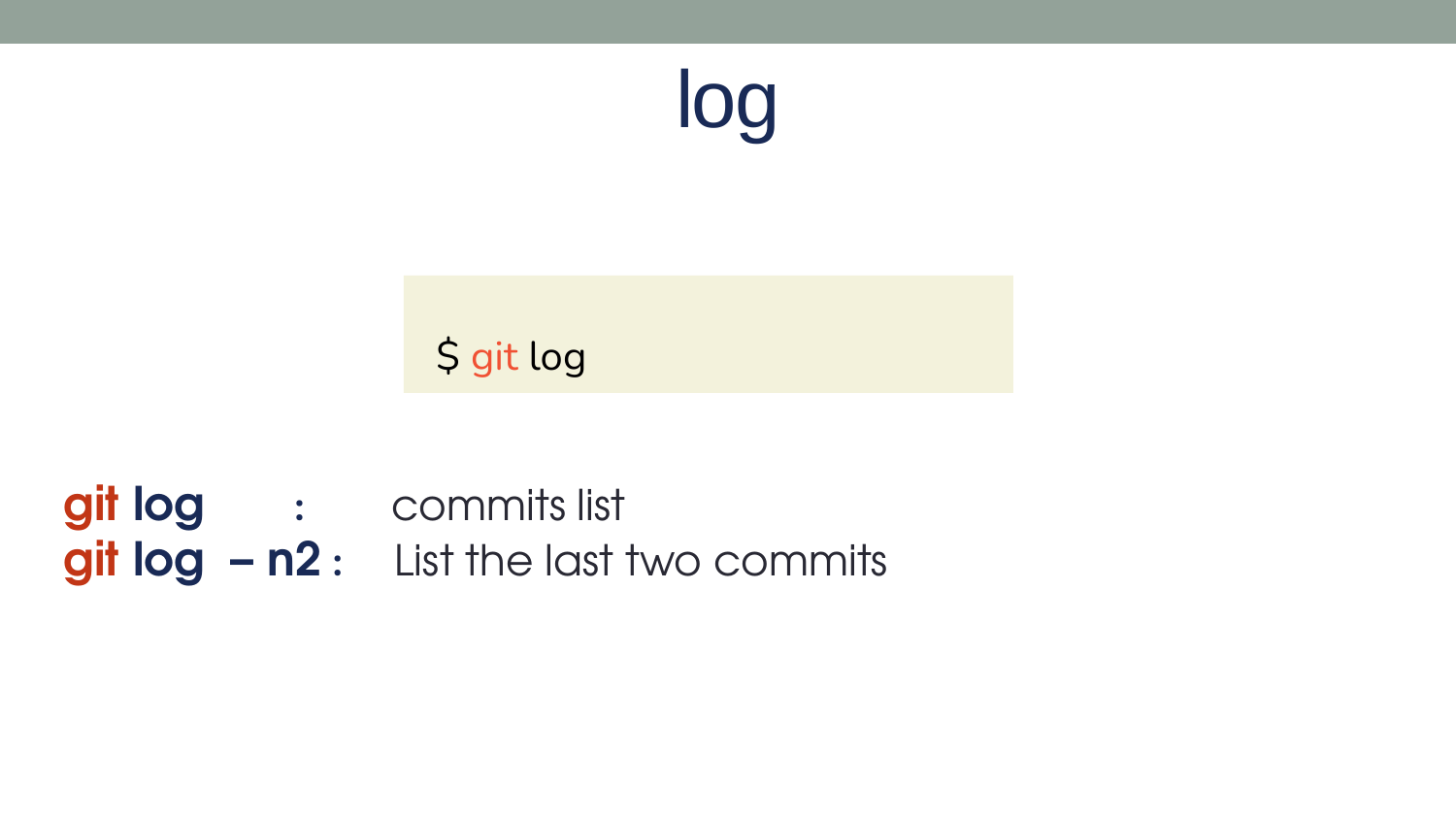

log
$ git log

git log       :        commits list
git log  – n2 :     List the last two commits